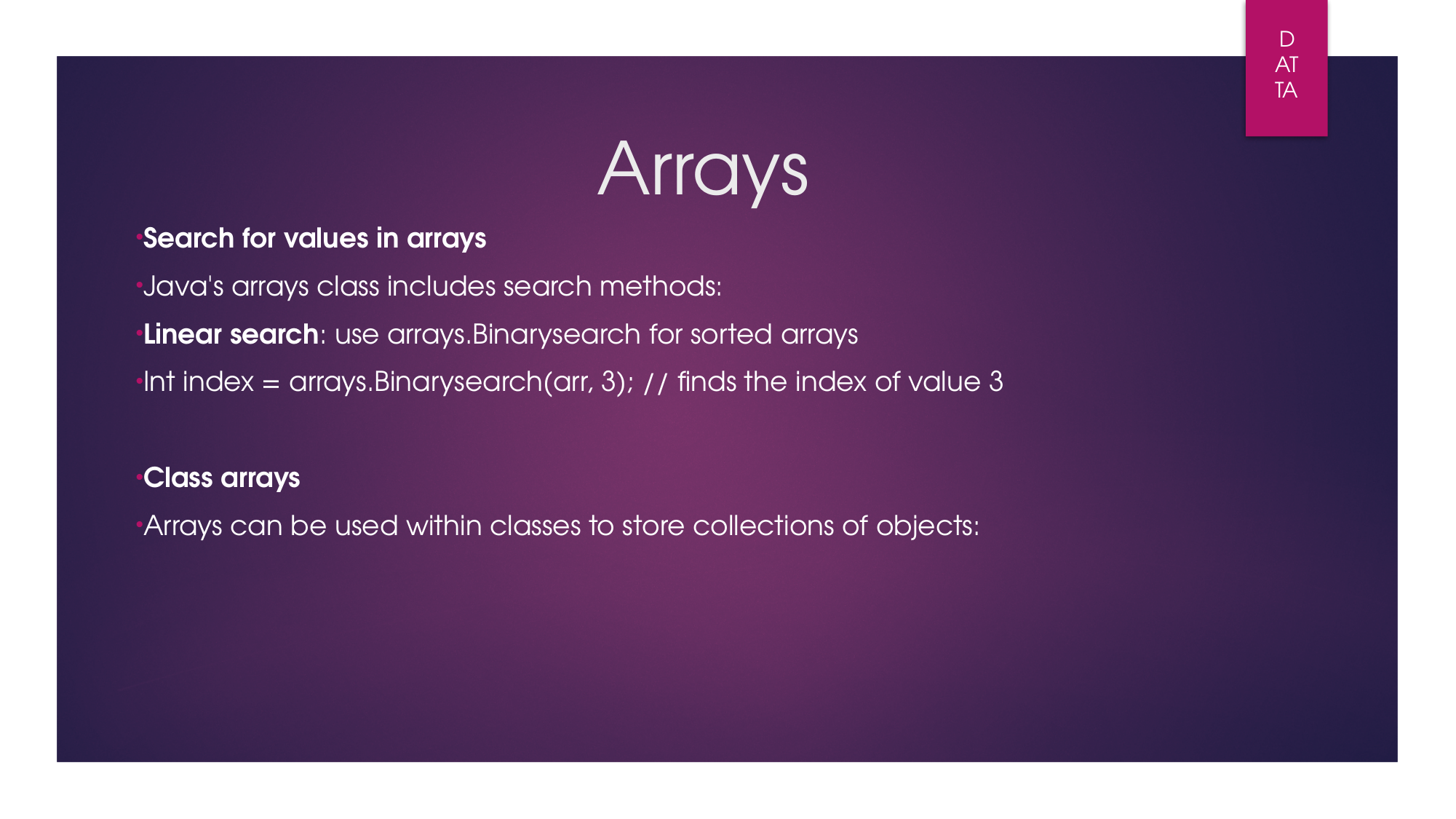

DAT
TA
# Arrays
Search for values in arrays
Java's arrays class includes search methods:
Linear search: use arrays.Binarysearch for sorted arrays
Int index = arrays.Binarysearch(arr, 3); // finds the index of value 3

Class arrays
Arrays can be used within classes to store collections of objects: